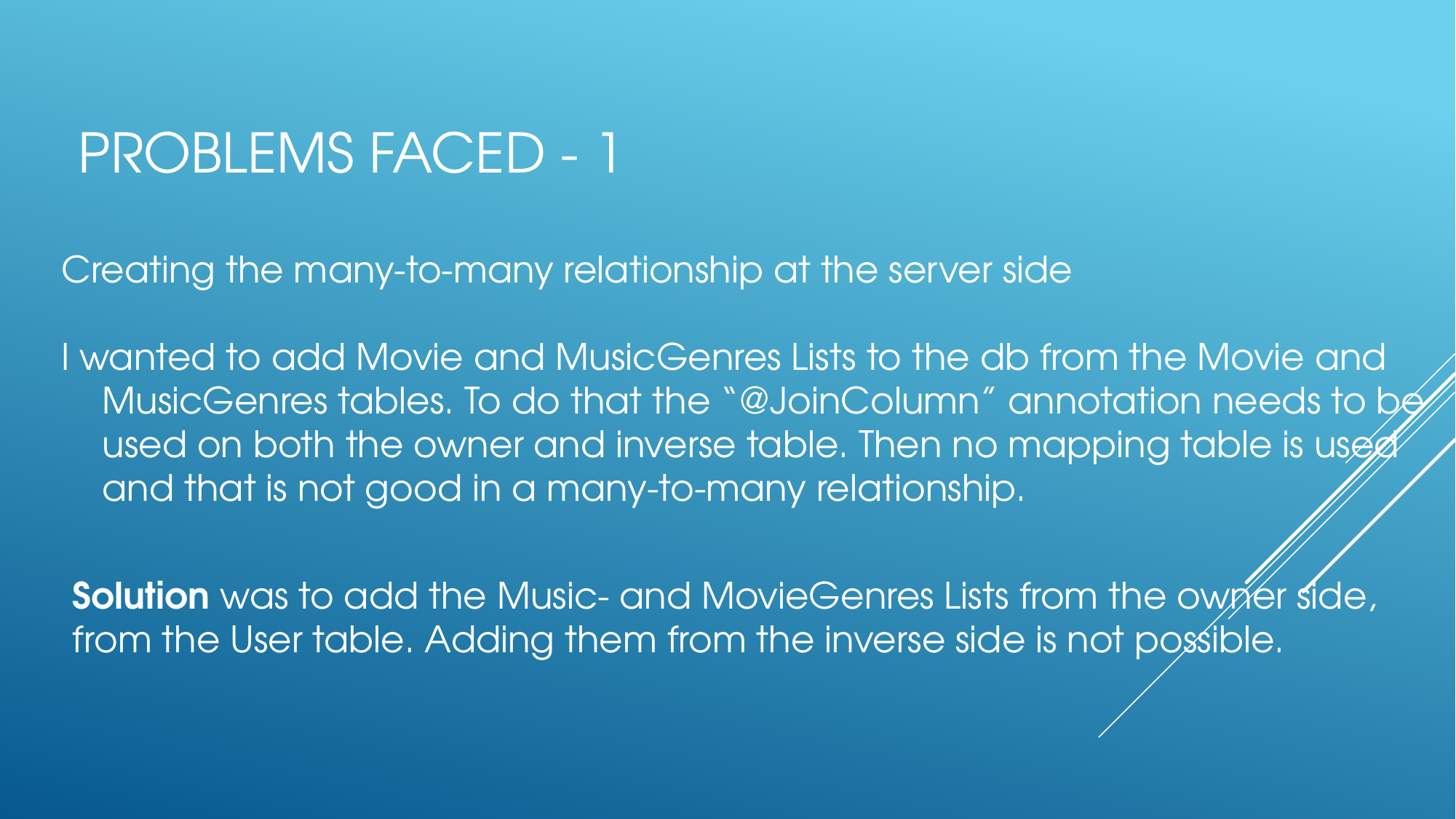

# Problems faced - 1
Creating the many-to-many relationship at the server side

I wanted to add Movie and MusicGenres Lists to the db from the Movie and
MusicGenres tables. To do that the “@JoinColumn” annotation needs to be
used on both the owner and inverse table. Then no mapping table is used
and that is not good in a many-to-many relationship.
Solution was to add the Music- and MovieGenres Lists from the owner side,
from the User table. Adding them from the inverse side is not possible.